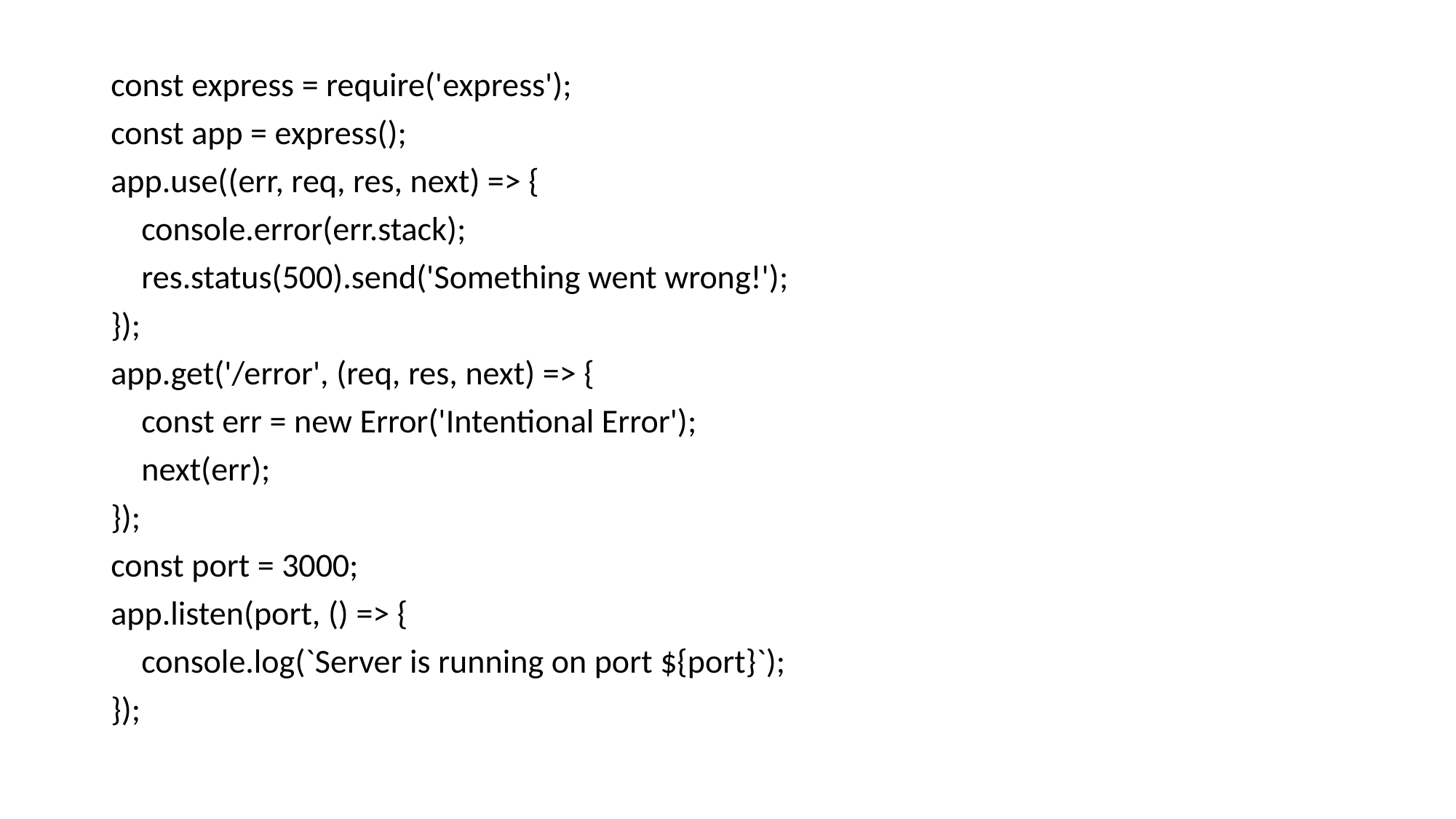

const express = require('express');
const app = express();
app.use((err, req, res, next) => {
    console.error(err.stack);
    res.status(500).send('Something went wrong!');
});
app.get('/error', (req, res, next) => {
    const err = new Error('Intentional Error');
    next(err);
});
const port = 3000;
app.listen(port, () => {
    console.log(`Server is running on port ${port}`);
});